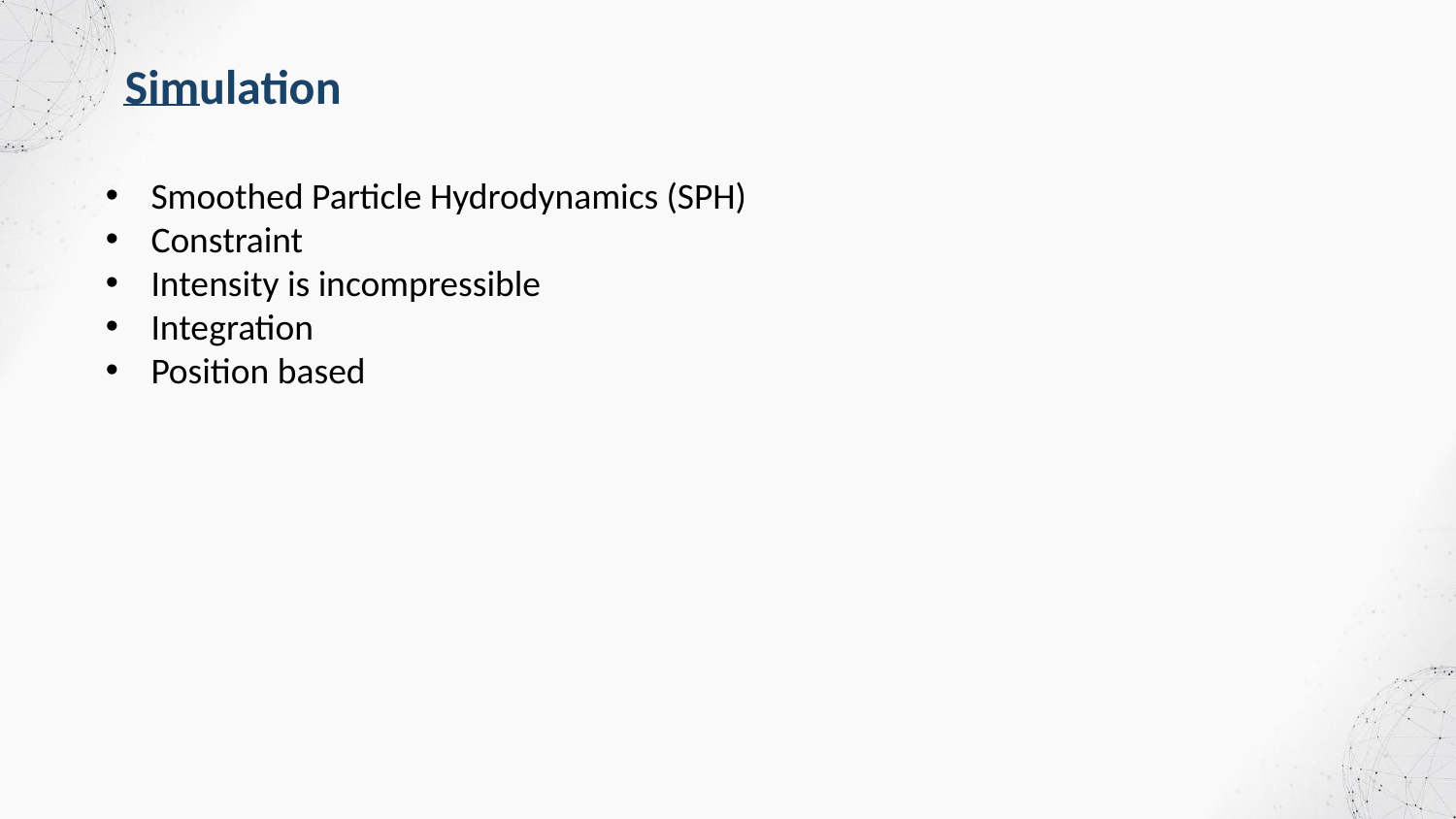

Simulation
Smoothed Particle Hydrodynamics (SPH)
Constraint
Intensity is incompressible
Integration
Position based